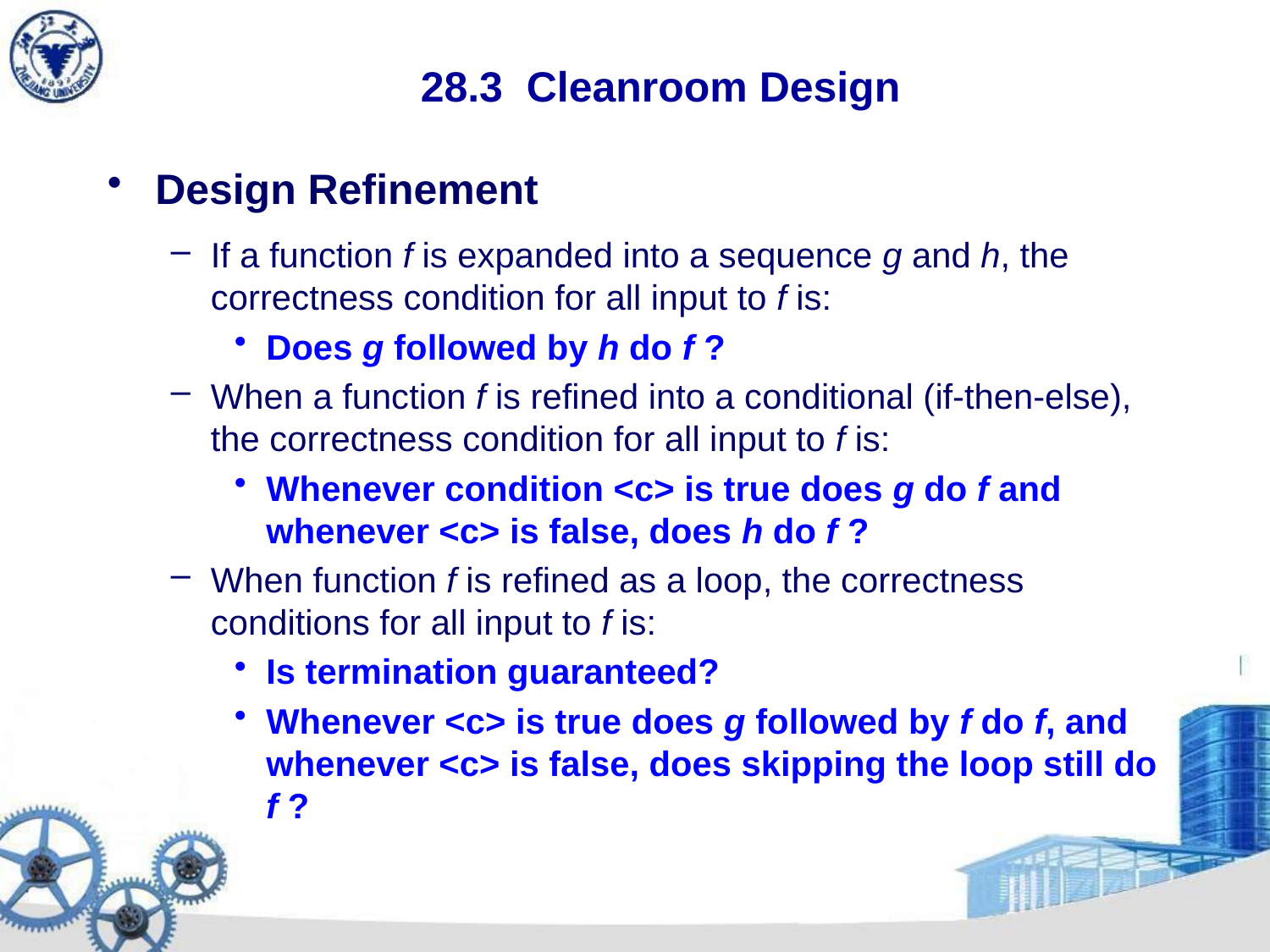

28.3  Cleanroom Design
Design Refinement
If a function f is expanded into a sequence g and h, the correctness condition for all input to f is:
Does g followed by h do f ?
When a function f is refined into a conditional (if-then-else), the correctness condition for all input to f is:
Whenever condition <c> is true does g do f and whenever <c> is false, does h do f ?
When function f is refined as a loop, the correctness conditions for all input to f is:
Is termination guaranteed?
Whenever <c> is true does g followed by f do f, and whenever <c> is false, does skipping the loop still do f ?